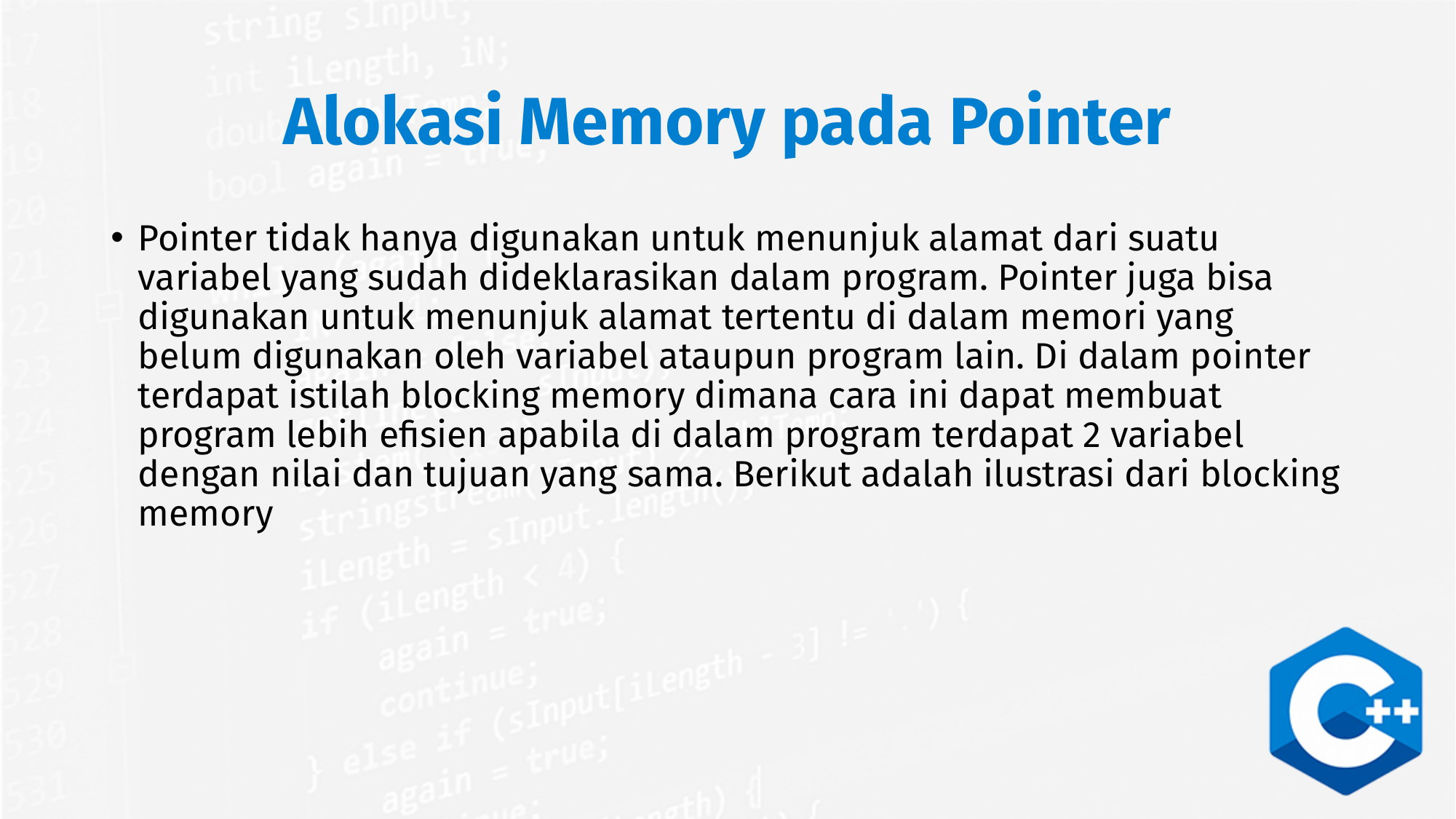

# Alokasi Memory pada Pointer
Pointer tidak hanya digunakan untuk menunjuk alamat dari suatu variabel yang sudah dideklarasikan dalam program. Pointer juga bisa digunakan untuk menunjuk alamat tertentu di dalam memori yang belum digunakan oleh variabel ataupun program lain. Di dalam pointer terdapat istilah blocking memory dimana cara ini dapat membuat program lebih efisien apabila di dalam program terdapat 2 variabel dengan nilai dan tujuan yang sama. Berikut adalah ilustrasi dari blocking memory